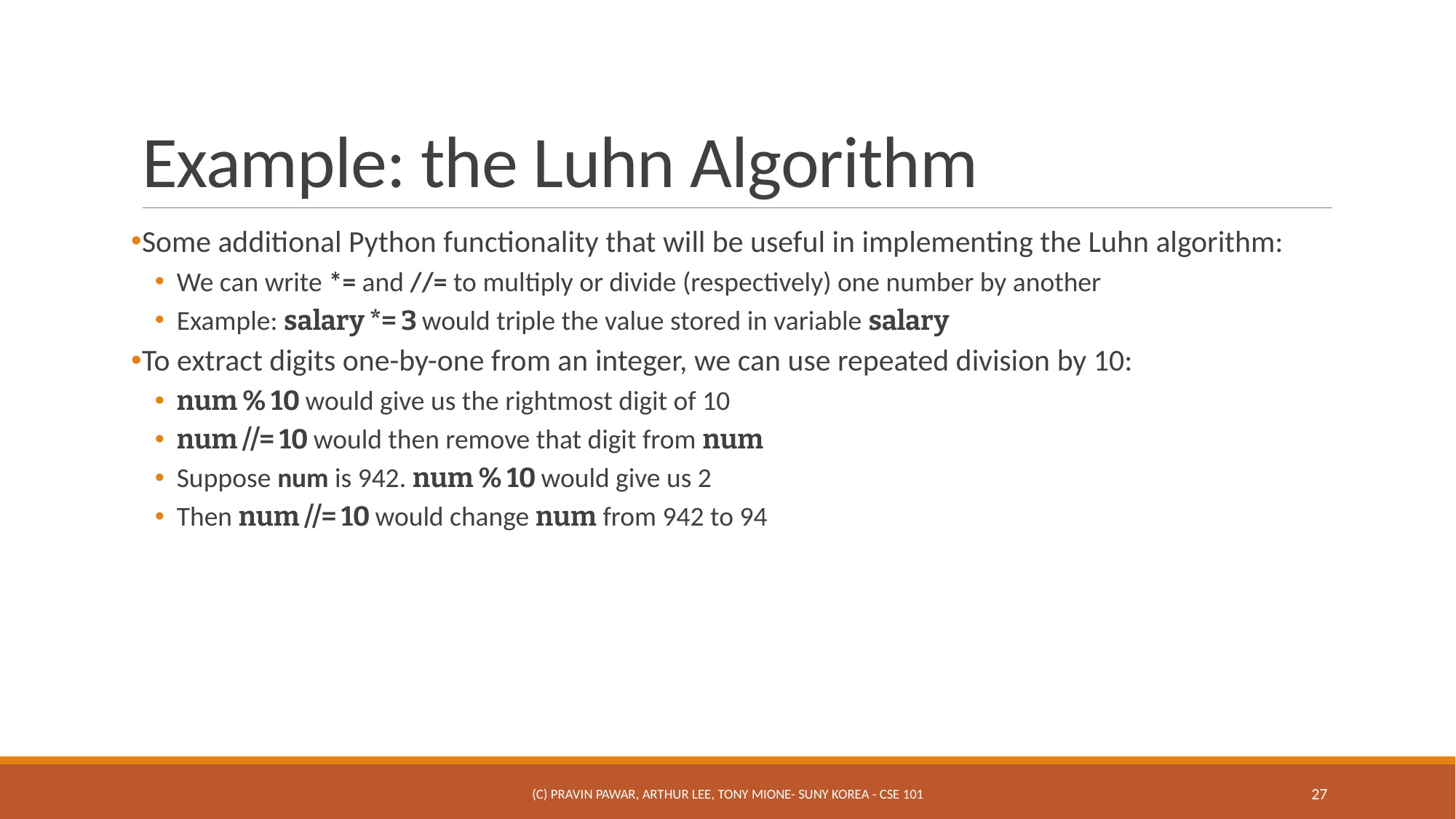

# Example: the Luhn Algorithm
Some additional Python functionality that will be useful in implementing the Luhn algorithm:
We can write *= and //= to multiply or divide (respectively) one number by another
Example: salary *= 3 would triple the value stored in variable salary
To extract digits one-by-one from an integer, we can use repeated division by 10:
num % 10 would give us the rightmost digit of 10
num //= 10 would then remove that digit from num
Suppose num is 942. num % 10 would give us 2
Then num //= 10 would change num from 942 to 94

(c) Pravin Pawar, Arthur Lee, Tony Mione- SUNY Korea - CSE 101
27